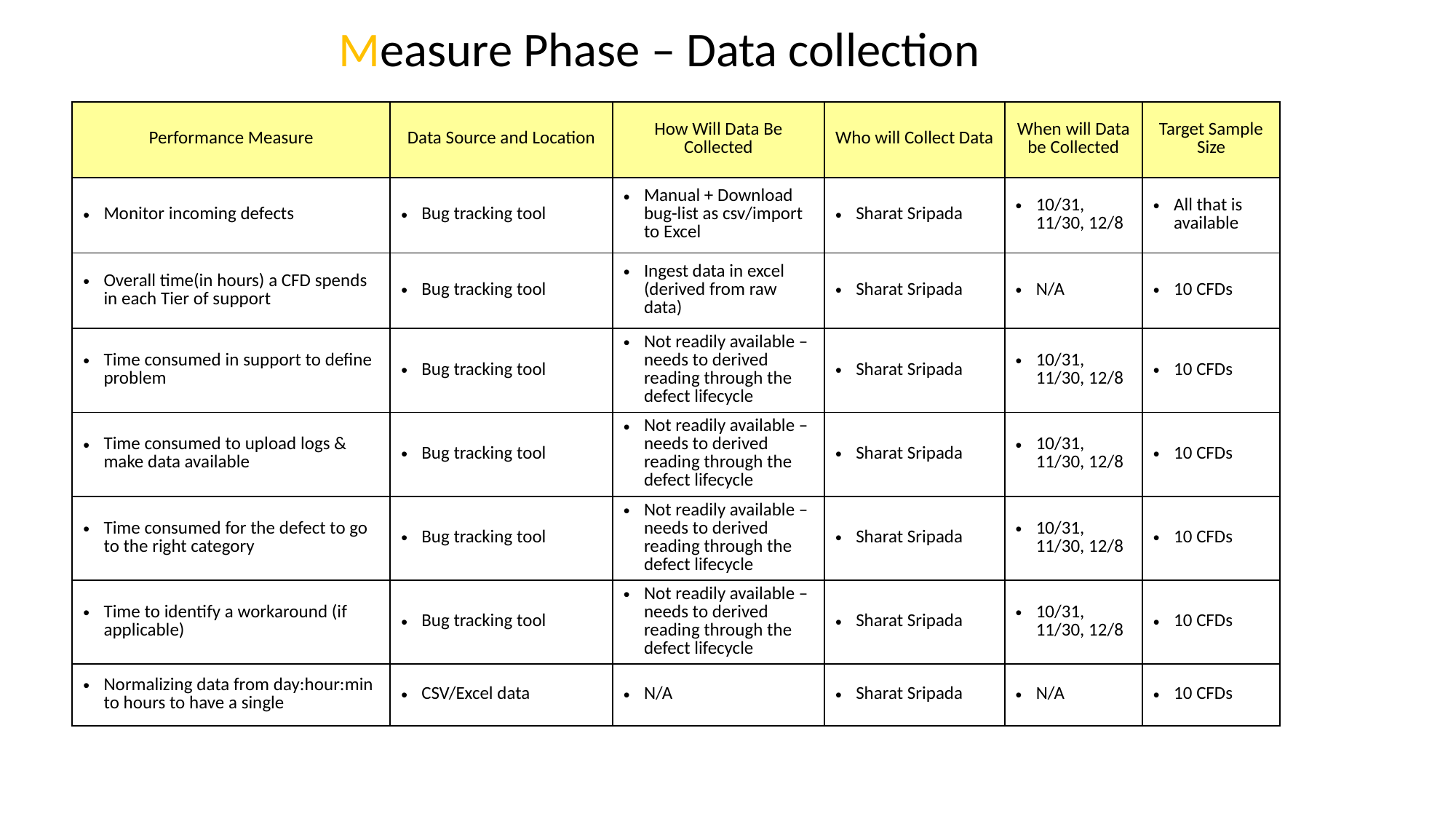

# Measure Phase – Data collection
| Performance Measure | Data Source and Location | How Will Data Be Collected | Who will Collect Data | When will Data be Collected | Target Sample Size |
| --- | --- | --- | --- | --- | --- |
| Monitor incoming defects | Bug tracking tool | Manual + Download bug-list as csv/import to Excel | Sharat Sripada | 10/31, 11/30, 12/8 | All that is available |
| Overall time(in hours) a CFD spends in each Tier of support | Bug tracking tool | Ingest data in excel (derived from raw data) | Sharat Sripada | N/A | 10 CFDs |
| Time consumed in support to define problem | Bug tracking tool | Not readily available – needs to derived reading through the defect lifecycle | Sharat Sripada | 10/31, 11/30, 12/8 | 10 CFDs |
| Time consumed to upload logs & make data available | Bug tracking tool | Not readily available – needs to derived reading through the defect lifecycle | Sharat Sripada | 10/31, 11/30, 12/8 | 10 CFDs |
| Time consumed for the defect to go to the right category | Bug tracking tool | Not readily available – needs to derived reading through the defect lifecycle | Sharat Sripada | 10/31, 11/30, 12/8 | 10 CFDs |
| Time to identify a workaround (if applicable) | Bug tracking tool | Not readily available – needs to derived reading through the defect lifecycle | Sharat Sripada | 10/31, 11/30, 12/8 | 10 CFDs |
| Normalizing data from day:hour:min to hours to have a single | CSV/Excel data | N/A | Sharat Sripada | N/A | 10 CFDs |